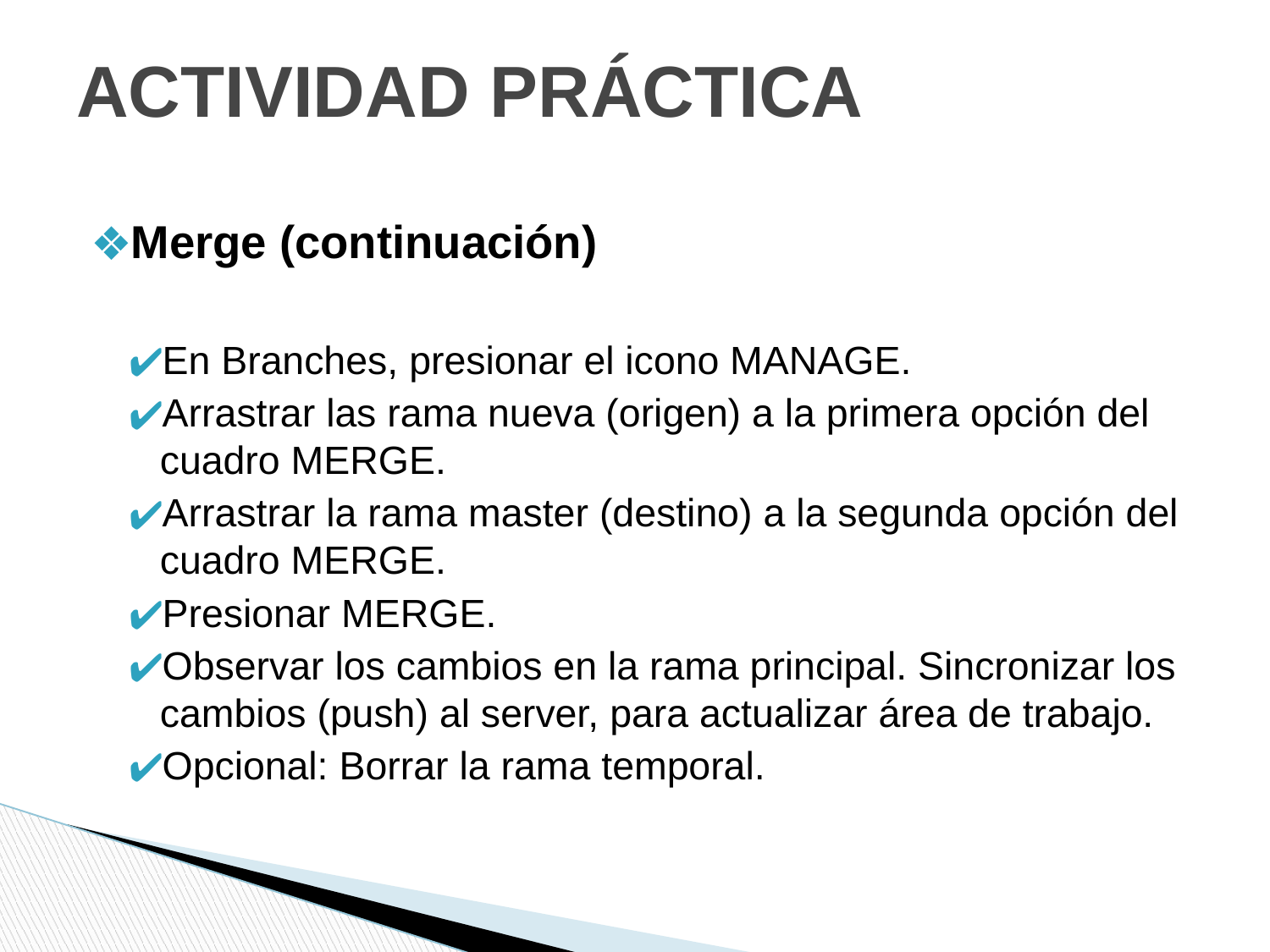

# ACTIVIDAD PRÁCTICA

Merge (continuación)

En Branches, presionar el icono MANAGE.
Arrastrar las rama nueva (origen) a la primera opción del cuadro MERGE.
Arrastrar la rama master (destino) a la segunda opción del cuadro MERGE.
Presionar MERGE.
Observar los cambios en la rama principal. Sincronizar los cambios (push) al server, para actualizar área de trabajo.
Opcional: Borrar la rama temporal.